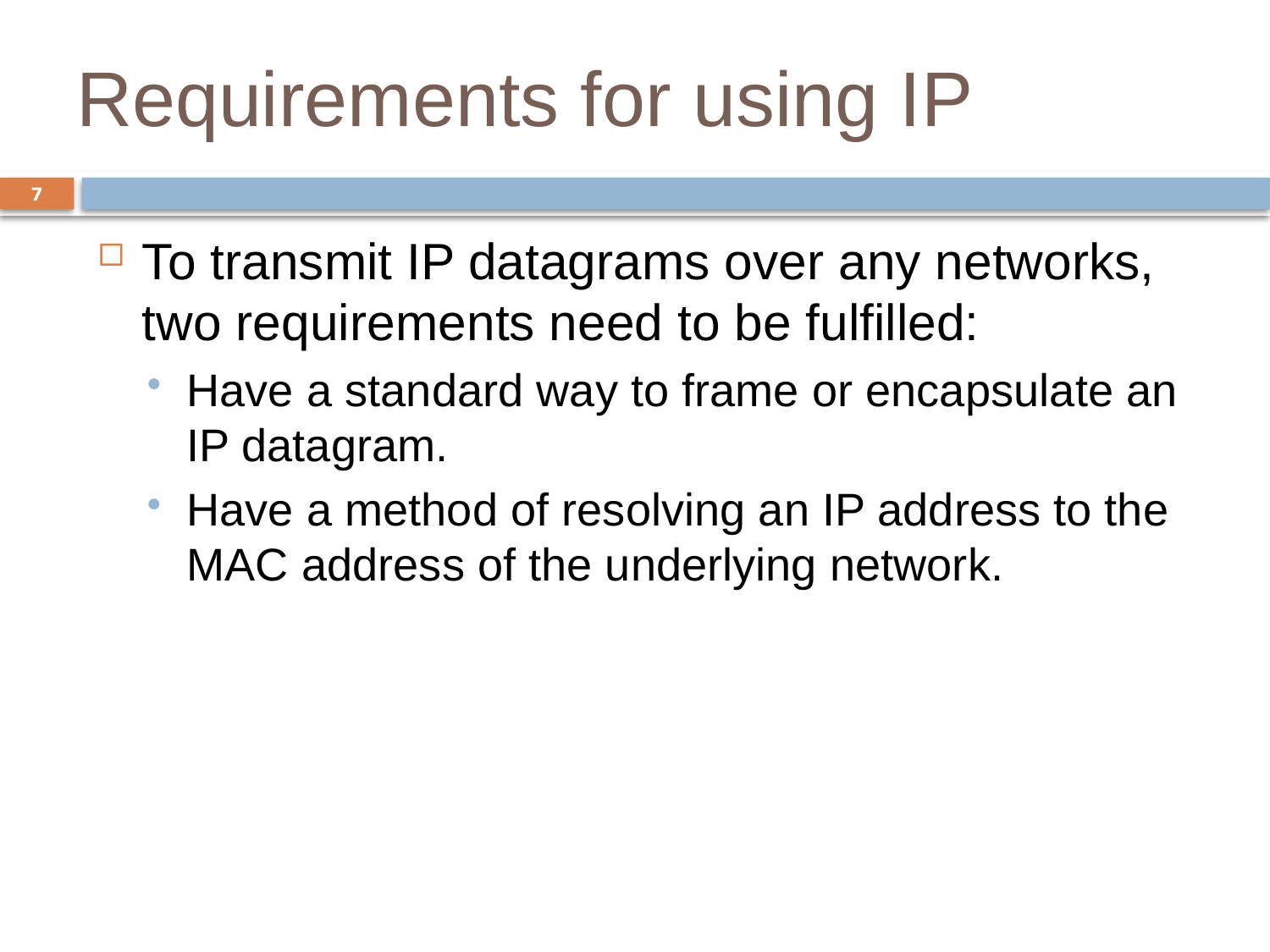

# Requirements for using IP
7
To transmit IP datagrams over any networks, two requirements need to be fulfilled:
Have a standard way to frame or encapsulate an IP datagram.
Have a method of resolving an IP address to the MAC address of the underlying network.